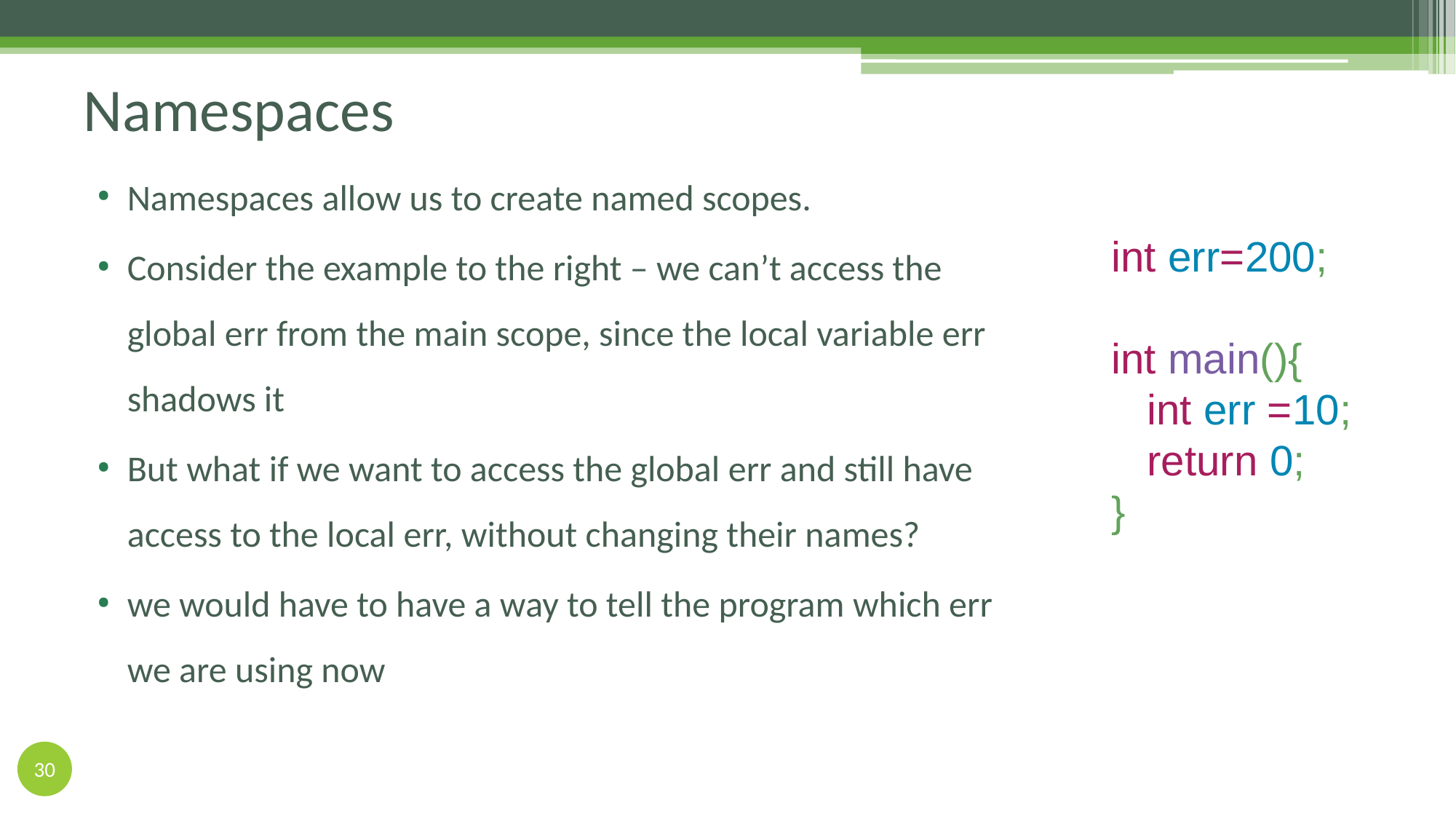

# Namespaces
Namespaces allow us to create named scopes.
Consider the example to the right – we can’t access the global err from the main scope, since the local variable err shadows it
But what if we want to access the global err and still have access to the local err, without changing their names?
we would have to have a way to tell the program which err we are using now
int err=200;
int main(){
   int err =10;
   return 0;
}